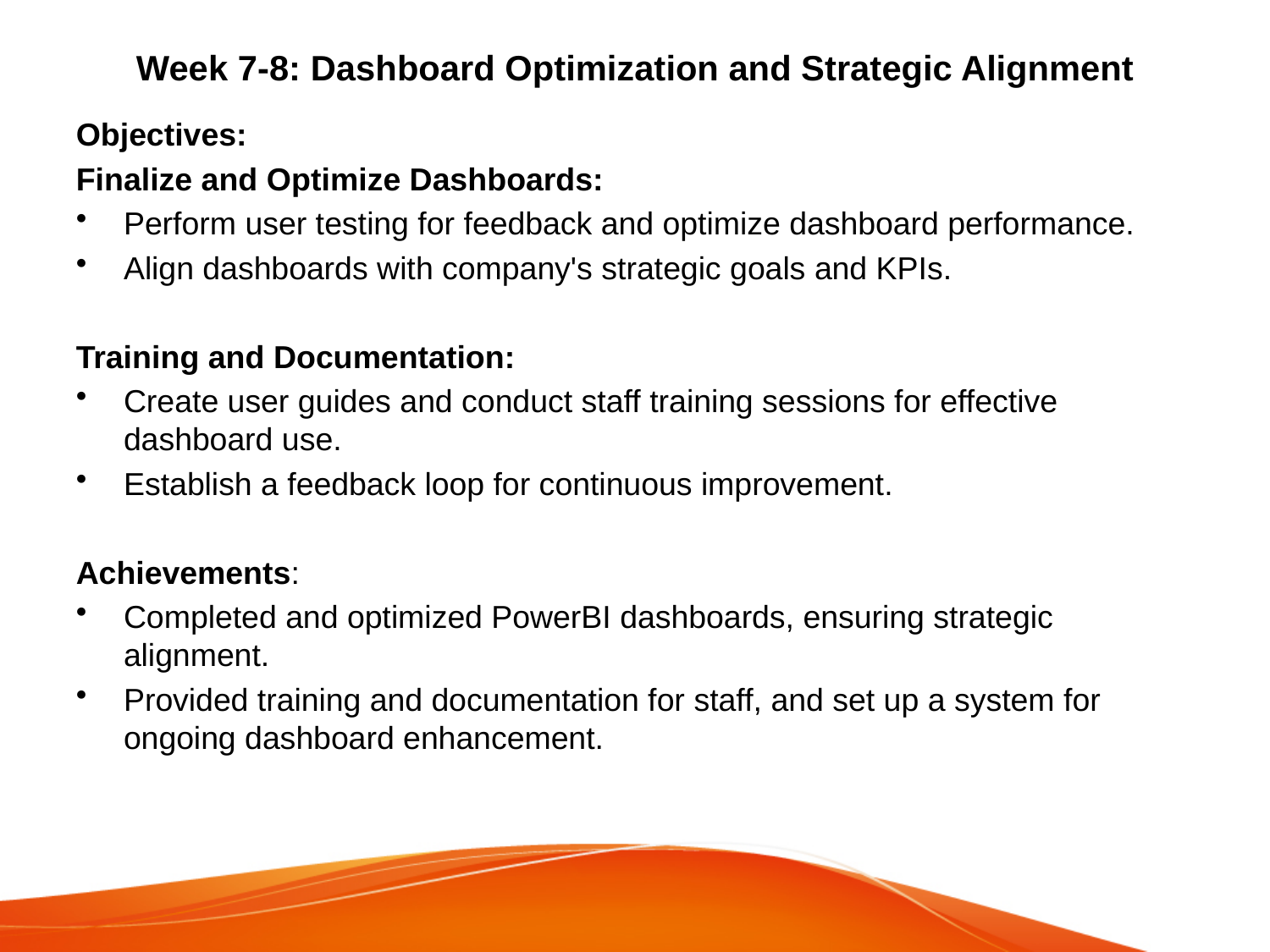

# Week 7-8: Dashboard Optimization and Strategic Alignment
Objectives:
Finalize and Optimize Dashboards:
Perform user testing for feedback and optimize dashboard performance.
Align dashboards with company's strategic goals and KPIs.

Training and Documentation:
Create user guides and conduct staff training sessions for effective dashboard use.
Establish a feedback loop for continuous improvement.

Achievements:
Completed and optimized PowerBI dashboards, ensuring strategic alignment.
Provided training and documentation for staff, and set up a system for ongoing dashboard enhancement.